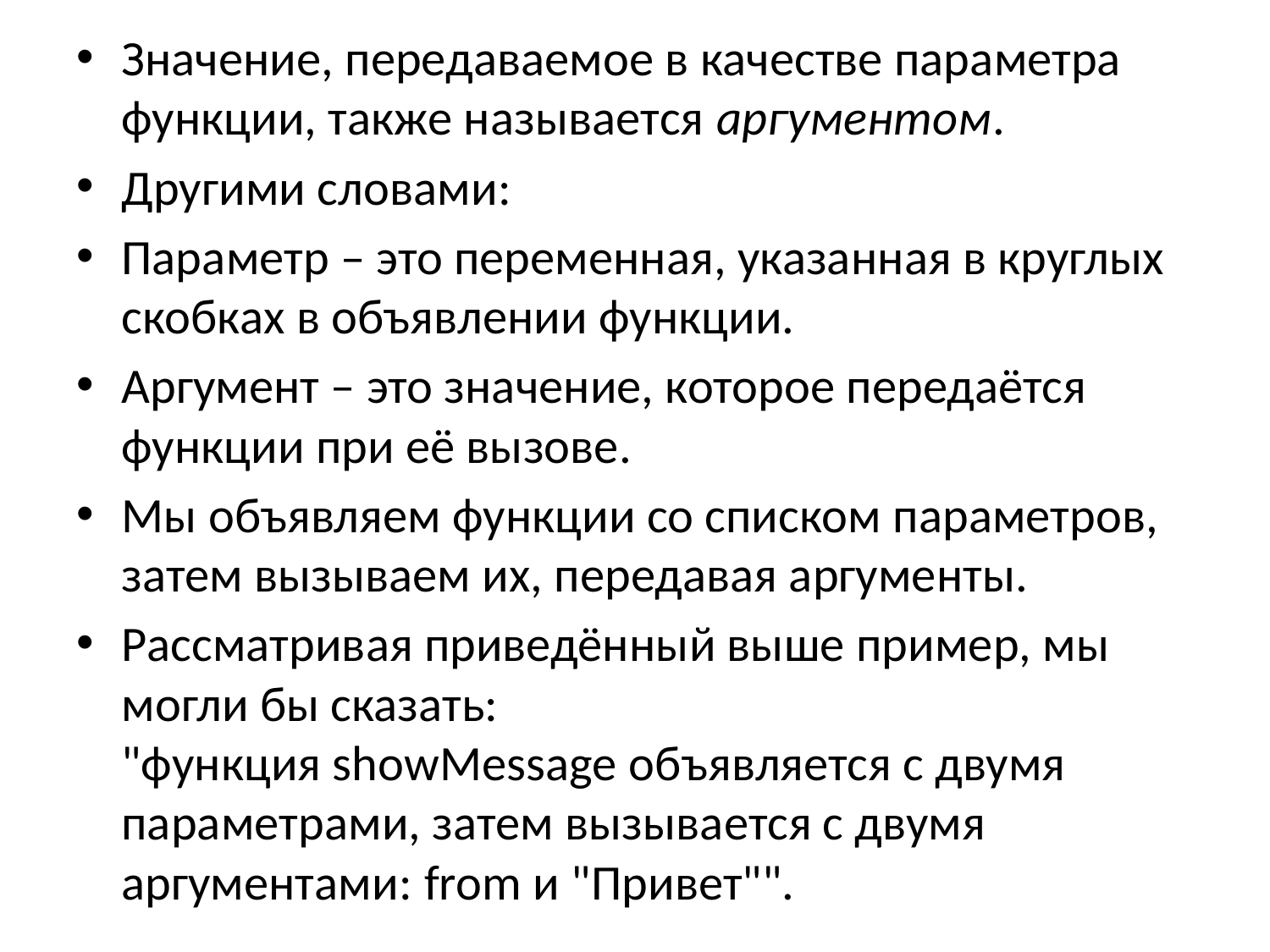

Значение, передаваемое в качестве параметра функции, также называется аргументом.
Другими словами:
Параметр – это переменная, указанная в круглых скобках в объявлении функции.
Аргумент – это значение, которое передаётся функции при её вызове.
Мы объявляем функции со списком параметров, затем вызываем их, передавая аргументы.
Рассматривая приведённый выше пример, мы могли бы сказать: "функция showMessage объявляется с двумя параметрами, затем вызывается с двумя аргументами: from и "Привет"".